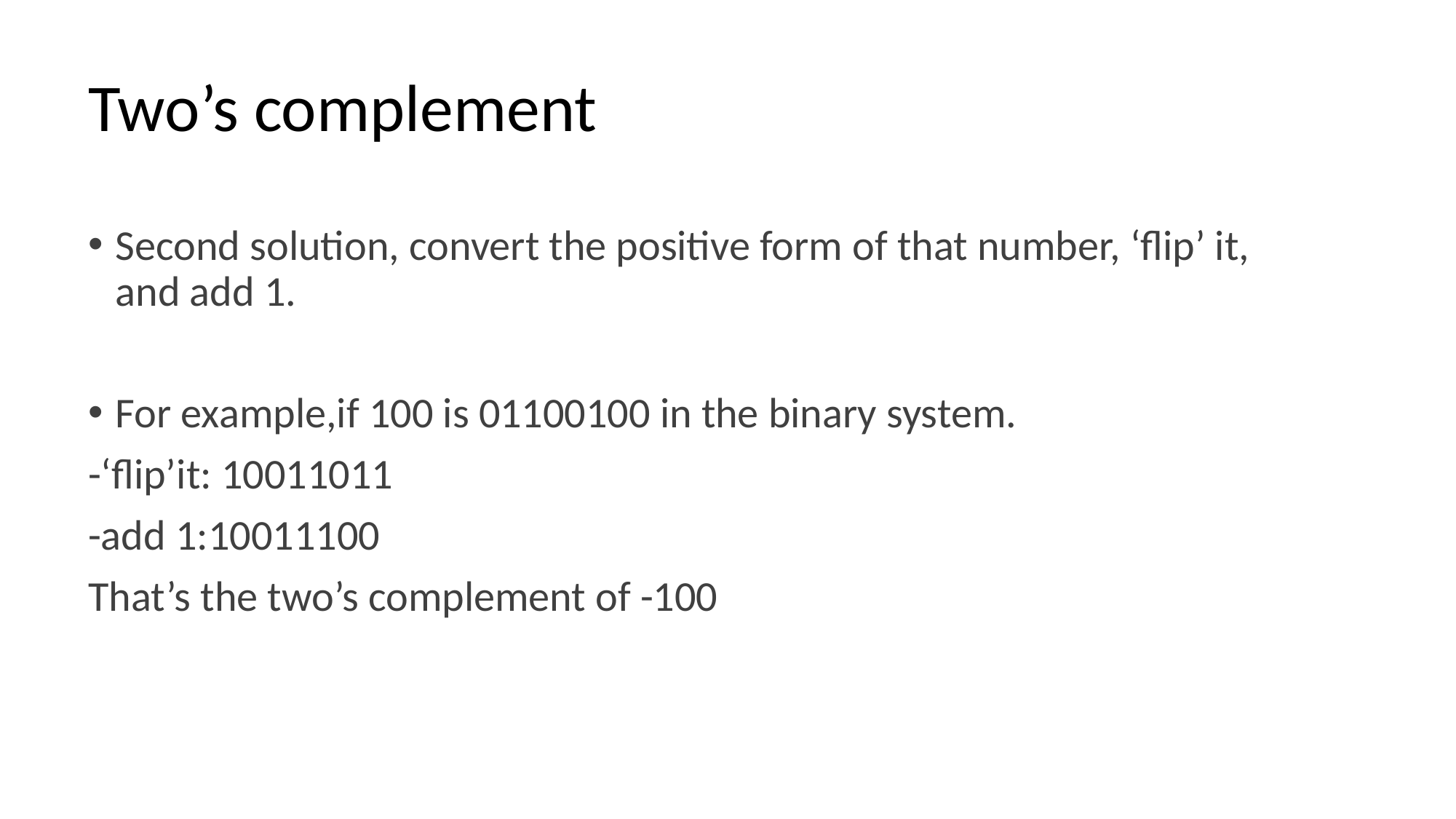

# Two’s complement
Second solution, convert the positive form of that number, ‘flip’ it, and add 1.

For example,if 100 is 01100100 in the binary system.
-‘flip’it: 10011011
-add 1:10011100
That’s the two’s complement of -100